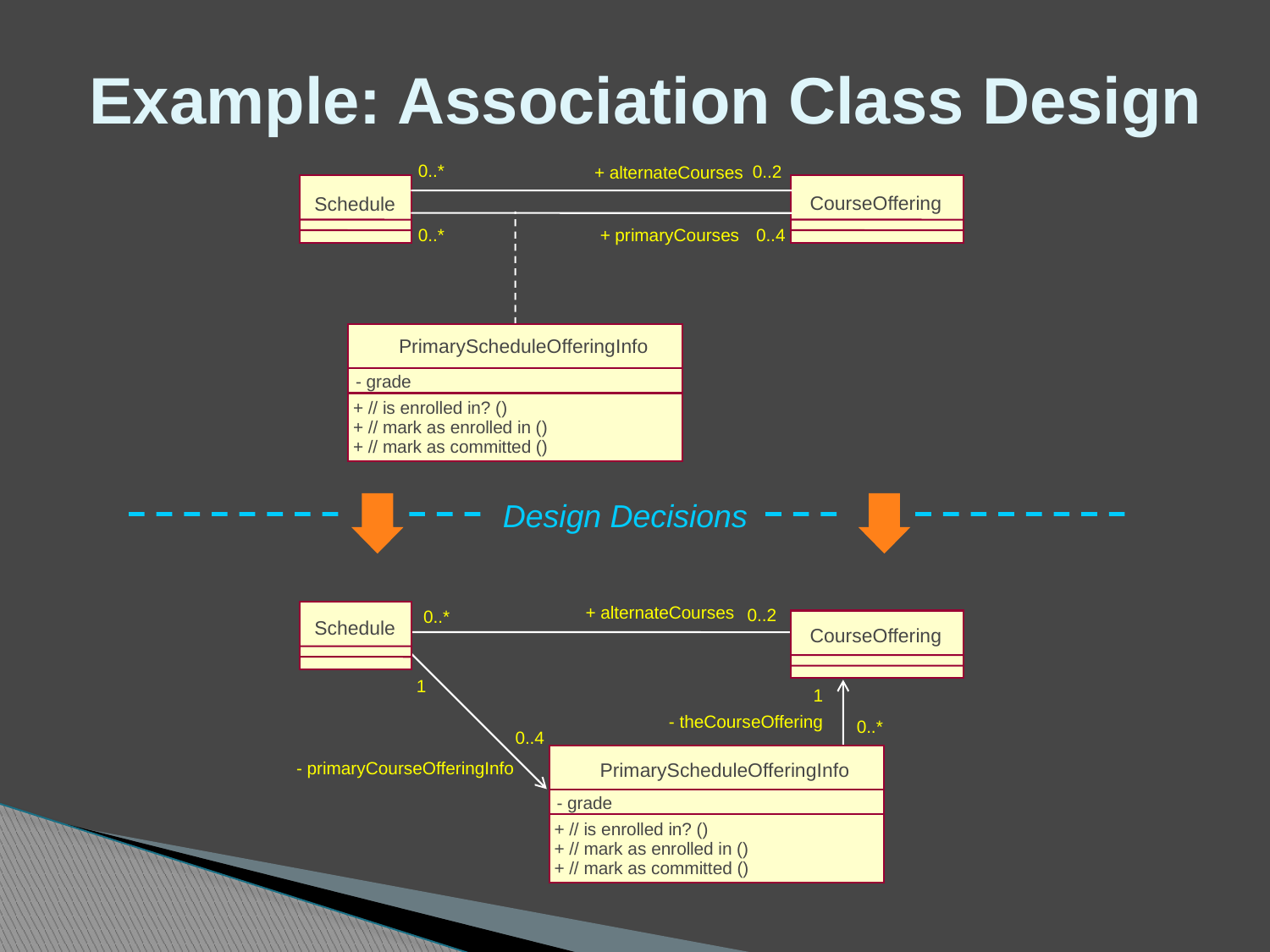

# Example: Association Class Design
0..*
0..2
+ alternateCourses

CourseOffering
Schedule

0..*
+ primaryCourses
0..4

PrimaryScheduleOfferingInfo

- grade

+ // is enrolled in? ()
+ // mark as enrolled in ()
+ // mark as committed ()
Design Decisions

+ alternateCourses
0..2
0..*

Schedule
CourseOffering

1

1
- theCourseOffering
0..*
0..4

- primaryCourseOfferingInfo
PrimaryScheduleOfferingInfo

- grade

+ // is enrolled in? ()
+ // mark as enrolled in ()
+ // mark as committed ()